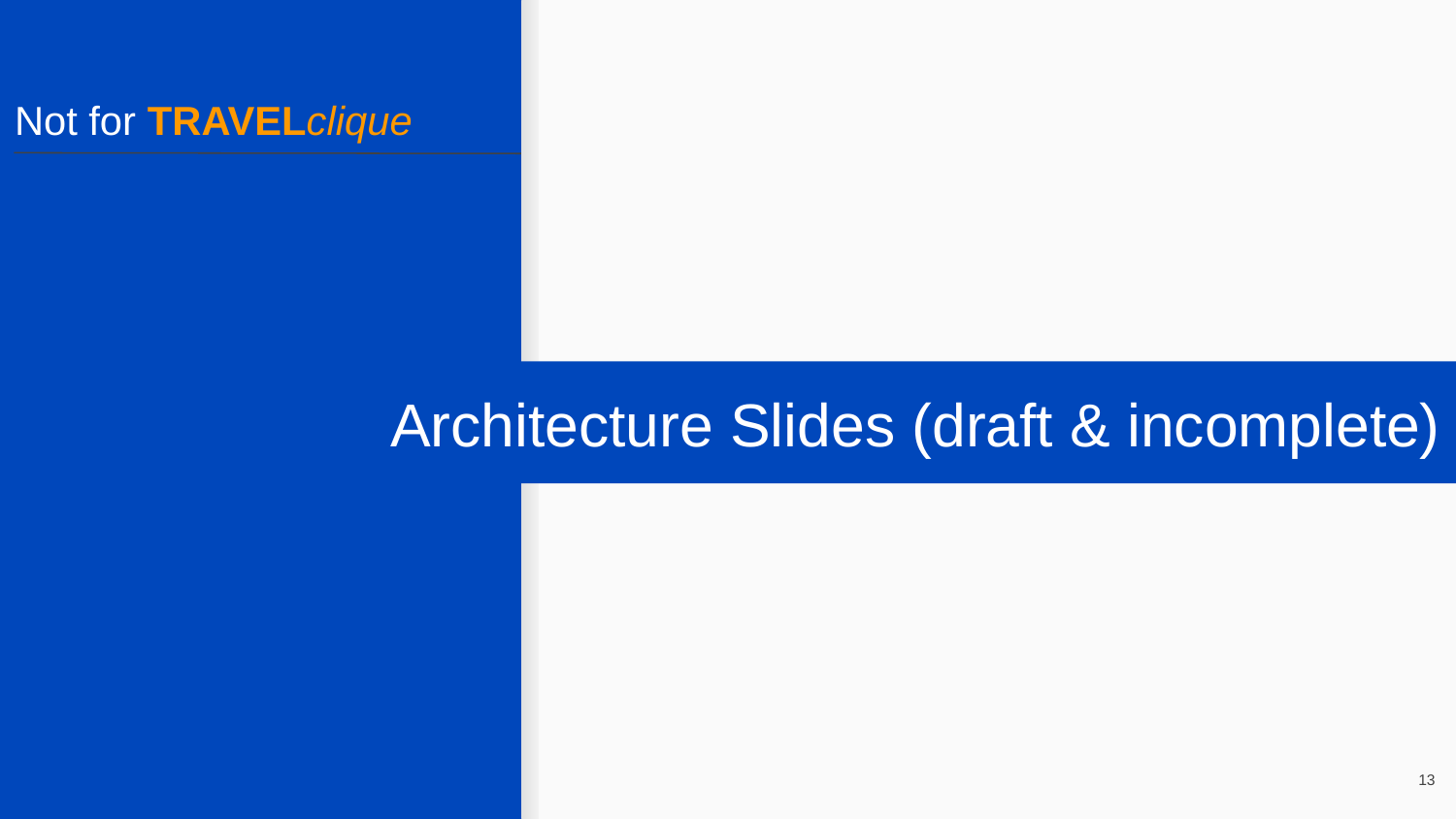

# Not for TRAVELclique
Architecture Slides (draft & incomplete)
13